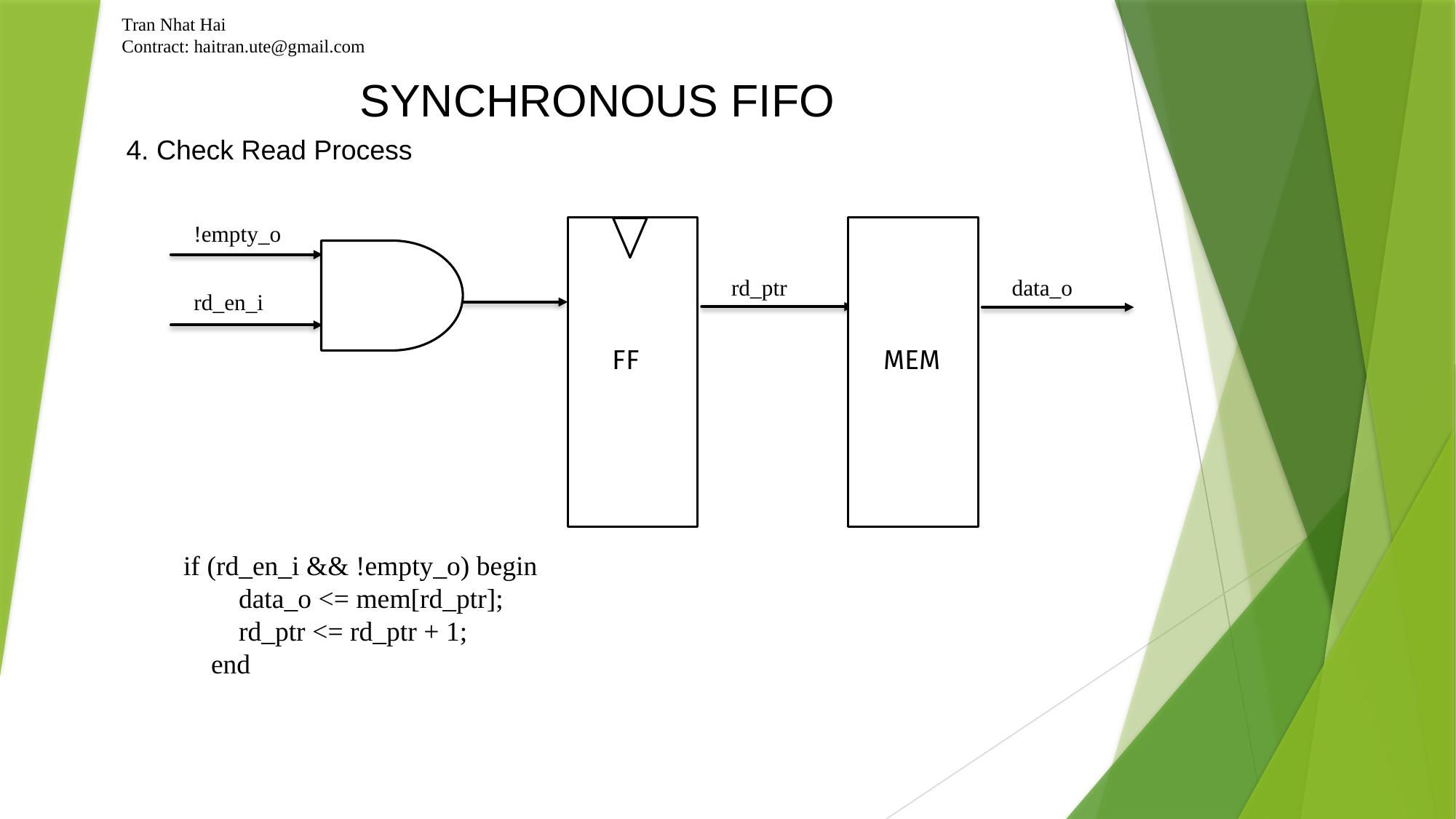

Tran Nhat Hai
Contract: haitran.ute@gmail.com
SYNCHRONOUS FIFO
4. Check Read Process
!empty_o

rd_ptr
data_o
rd_en_i
FF
MEM
if (rd_en_i && !empty_o) begin
        data_o <= mem[rd_ptr];
        rd_ptr <= rd_ptr + 1;
    end